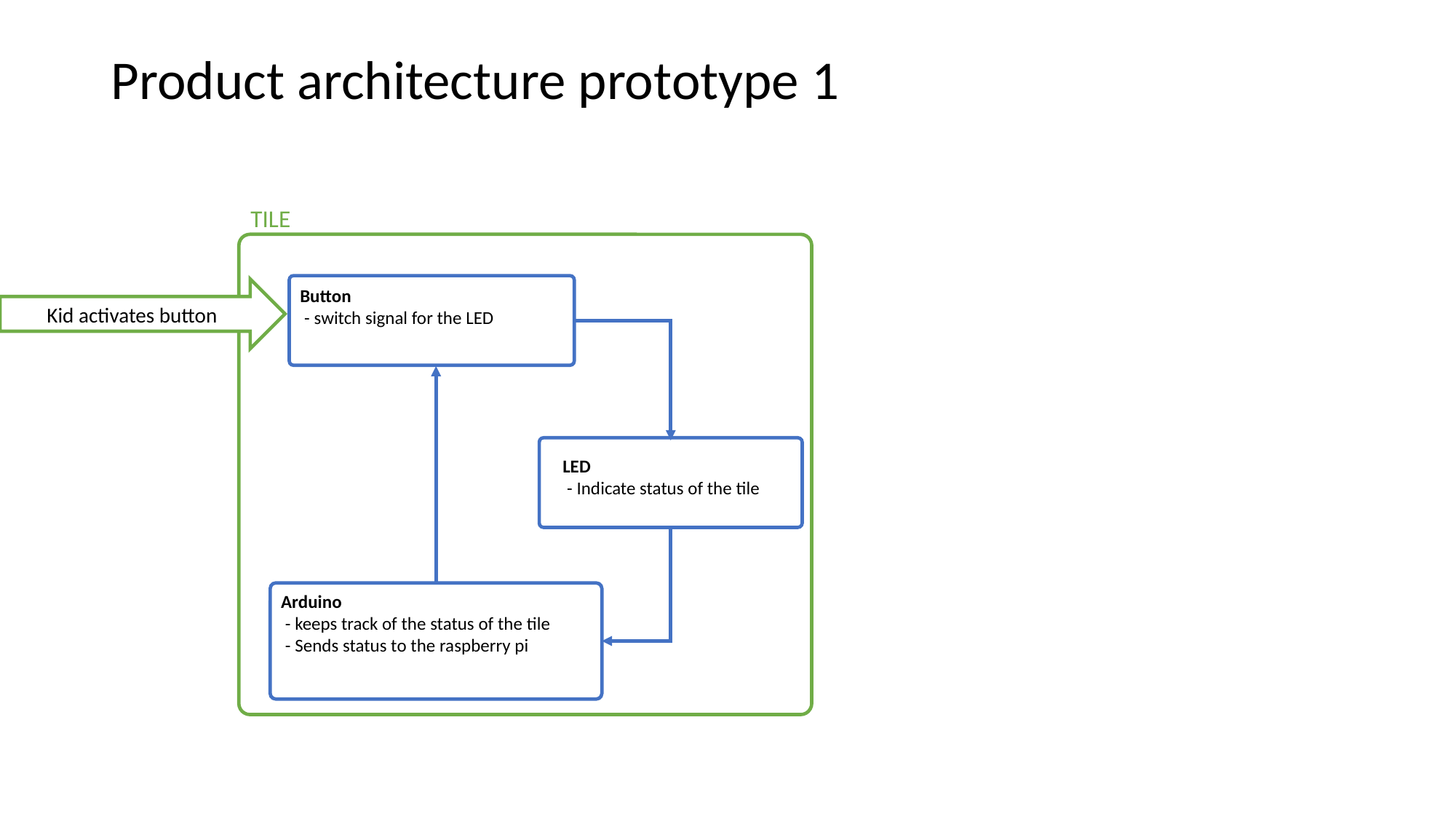

# Product architecture prototype 1
TILE

Kid activates button
Button
 - switch signal for the LED

LED
 - Indicate status of the tile

Arduino
 - keeps track of the status of the tile
 - Sends status to the raspberry pi